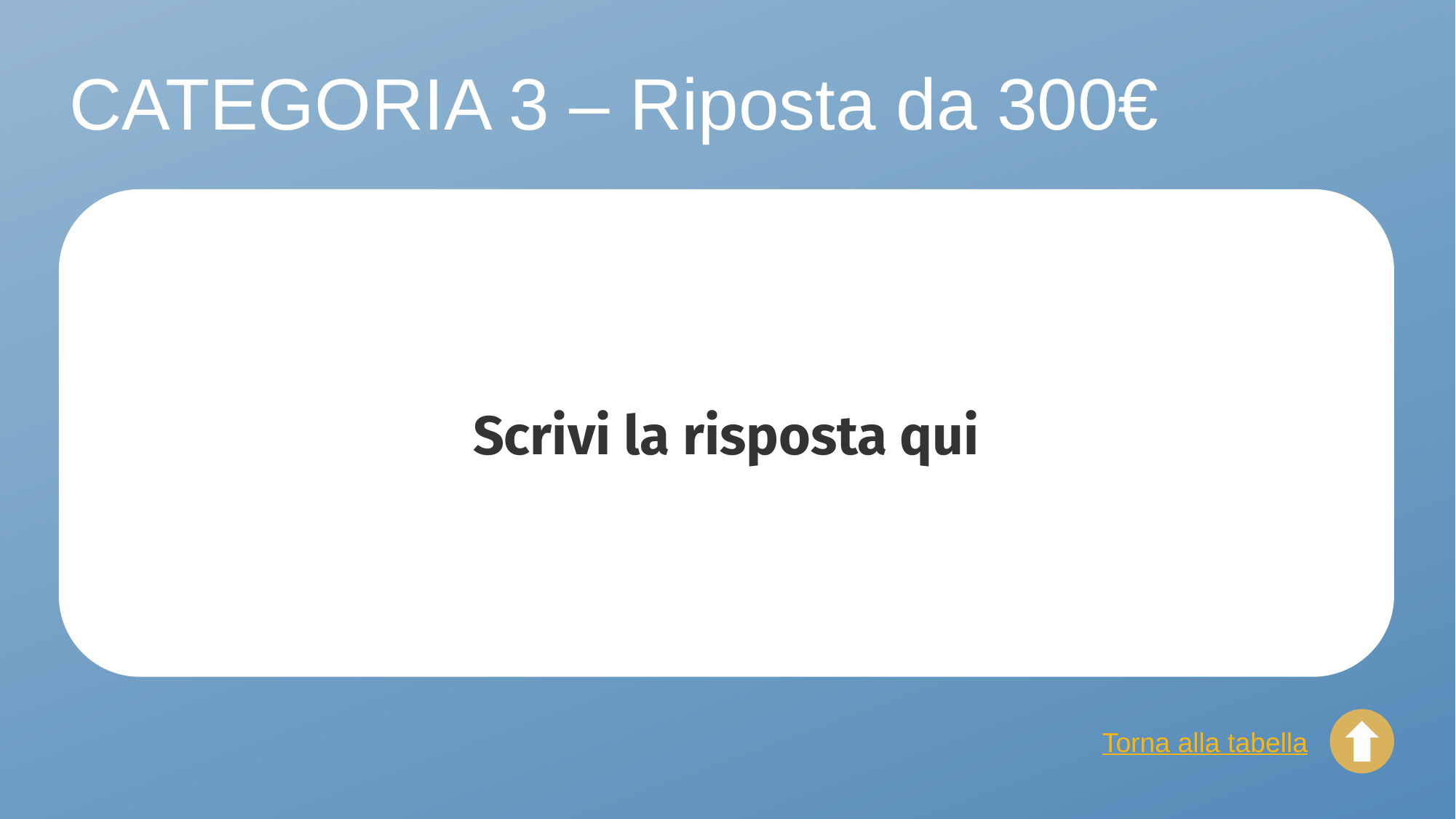

# CATEGORIA 3 – Riposta da 300€
Scrivi la risposta qui

Torna alla tabella